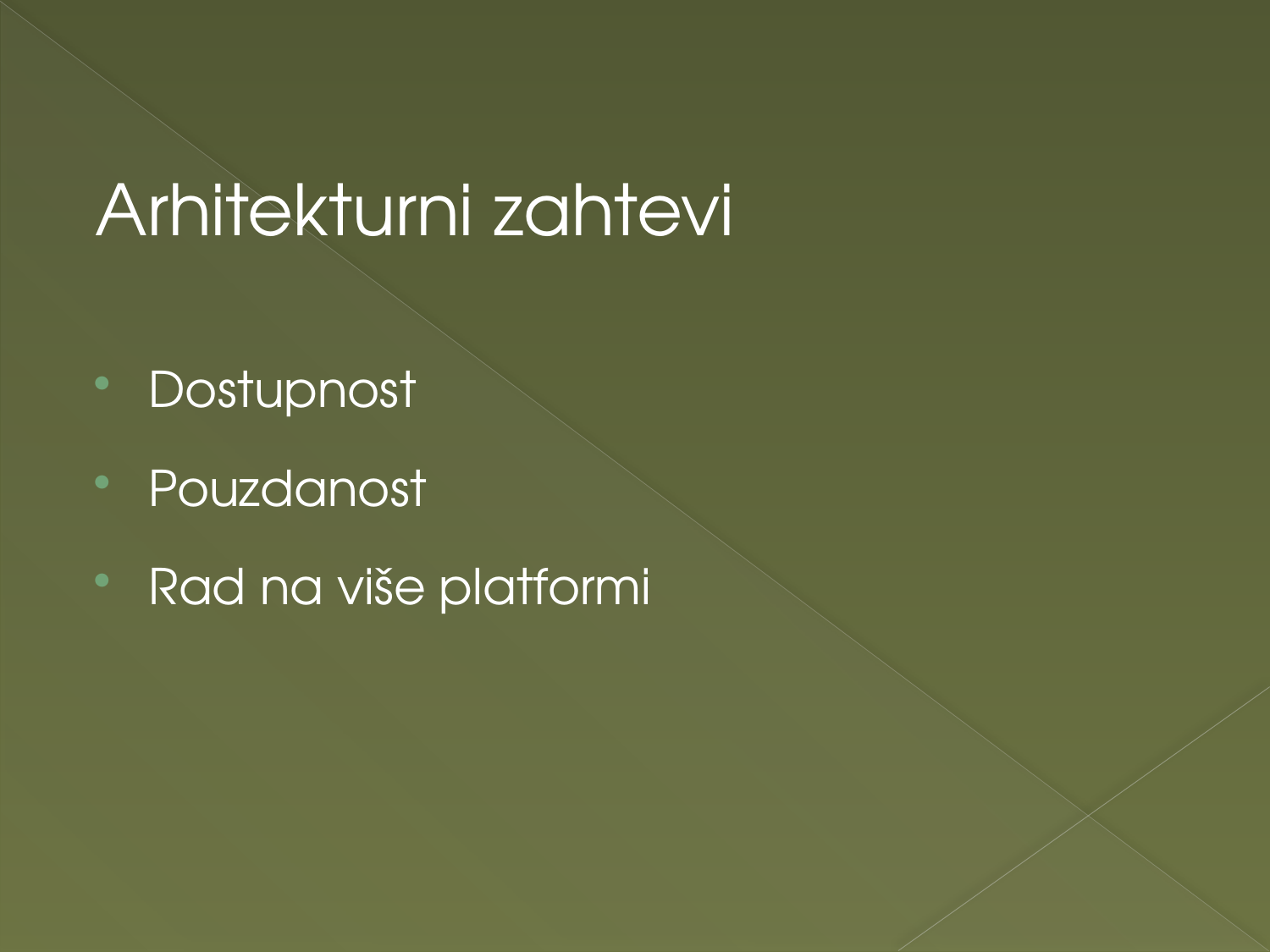

Arhitekturni zahtevi

Dostupnost
Pouzdanost
Rad na više platformi